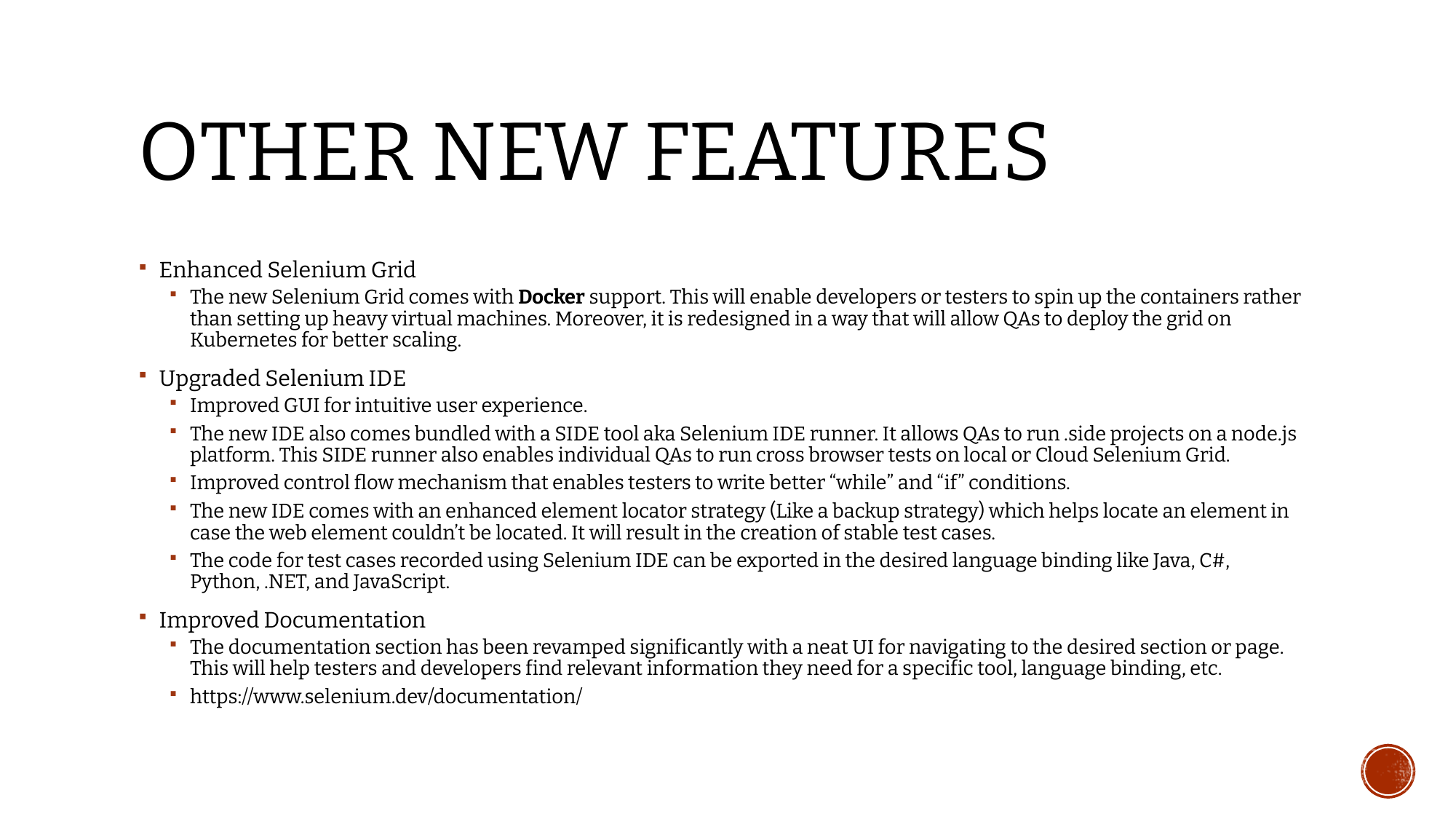

# Other new features
Enhanced Selenium Grid
The new Selenium Grid comes with Docker support. This will enable developers or testers to spin up the containers rather than setting up heavy virtual machines. Moreover, it is redesigned in a way that will allow QAs to deploy the grid on Kubernetes for better scaling.
Upgraded Selenium IDE
Improved GUI for intuitive user experience.
The new IDE also comes bundled with a SIDE tool aka Selenium IDE runner. It allows QAs to run .side projects on a node.js platform. This SIDE runner also enables individual QAs to run cross browser tests on local or Cloud Selenium Grid.
Improved control flow mechanism that enables testers to write better “while” and “if” conditions.
The new IDE comes with an enhanced element locator strategy (Like a backup strategy) which helps locate an element in case the web element couldn’t be located. It will result in the creation of stable test cases.
The code for test cases recorded using Selenium IDE can be exported in the desired language binding like Java, C#, Python, .NET, and JavaScript.
Improved Documentation
The documentation section has been revamped significantly with a neat UI for navigating to the desired section or page. This will help testers and developers find relevant information they need for a specific tool, language binding, etc.
https://www.selenium.dev/documentation/